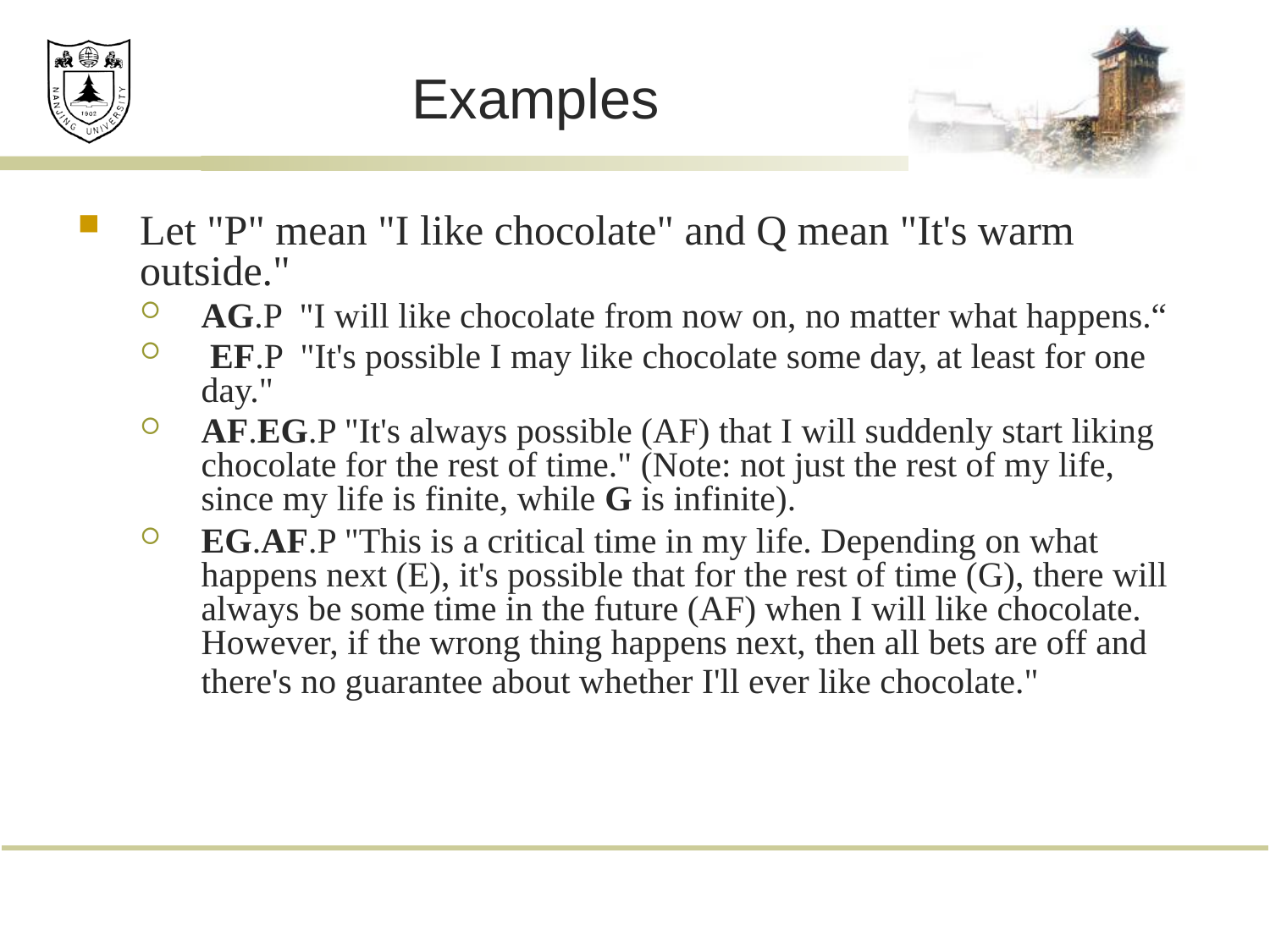

# Examples
Let "P" mean "I like chocolate" and Q mean "It's warm outside."
AG.P  "I will like chocolate from now on, no matter what happens.“
 EF.P  "It's possible I may like chocolate some day, at least for one day."
AF.EG.P "It's always possible (AF) that I will suddenly start liking chocolate for the rest of time." (Note: not just the rest of my life, since my life is finite, while G is infinite).
EG.AF.P "This is a critical time in my life. Depending on what happens next (E), it's possible that for the rest of time (G), there will always be some time in the future (AF) when I will like chocolate. However, if the wrong thing happens next, then all bets are off and there's no guarantee about whether I'll ever like chocolate."